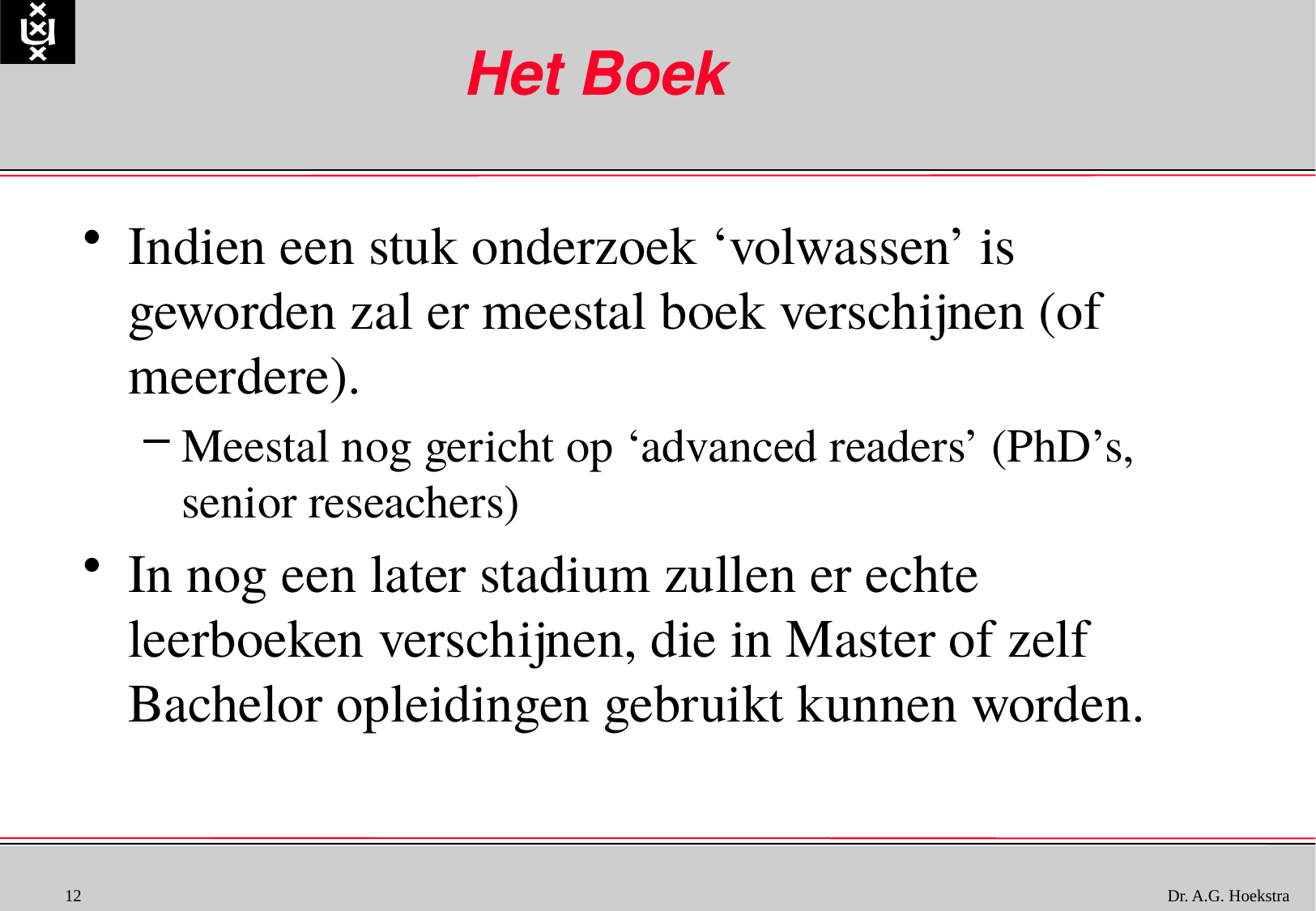

# Het Boek
Indien een stuk onderzoek ‘volwassen’ is geworden zal er meestal boek verschijnen (of meerdere).
Meestal nog gericht op ‘advanced readers’ (PhD’s, senior reseachers)
In nog een later stadium zullen er echte leerboeken verschijnen, die in Master of zelf Bachelor opleidingen gebruikt kunnen worden.